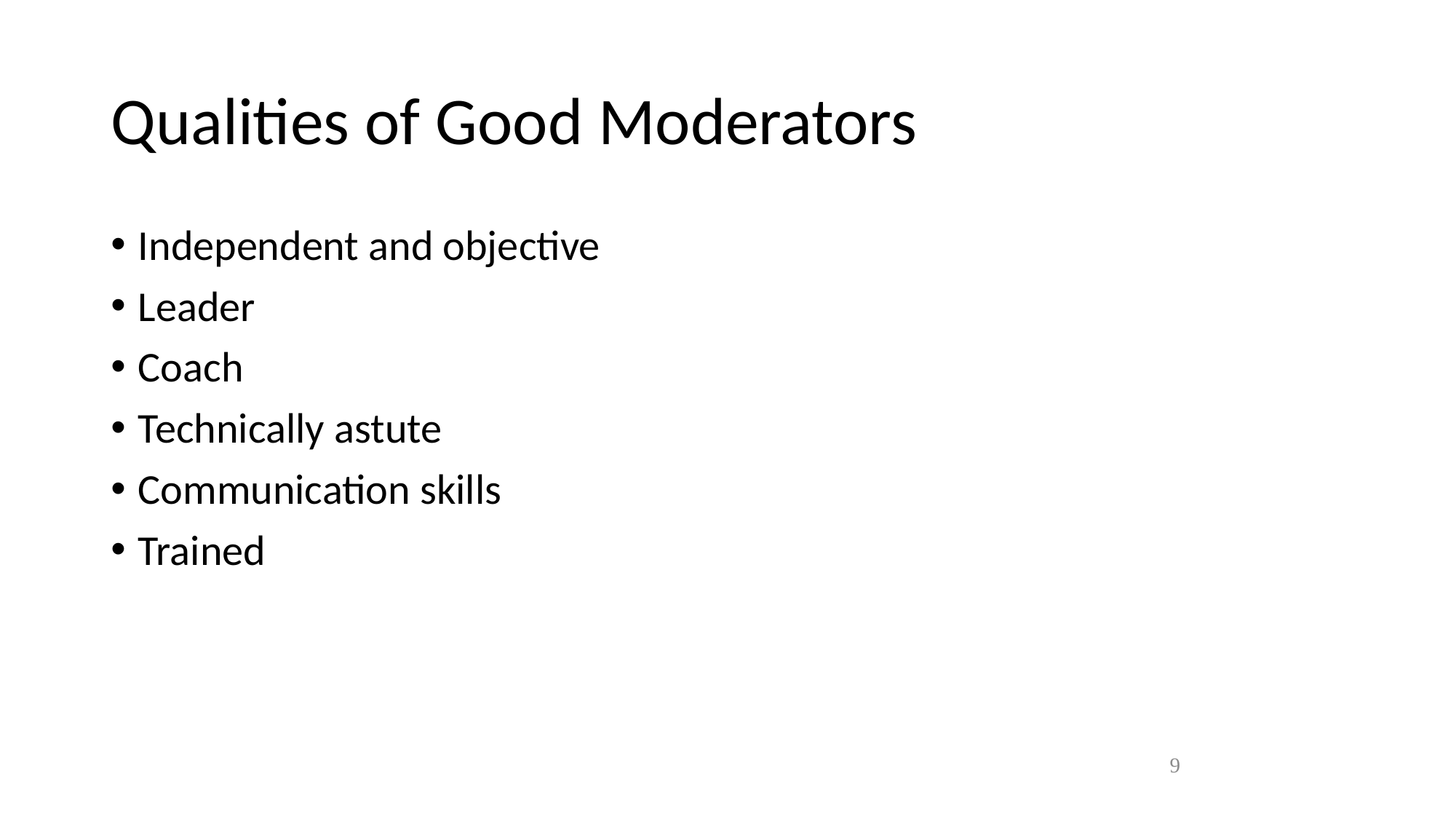

Qualities of Good Moderators
Independent and objective
Leader
Coach
Technically astute
Communication skills
Trained
9